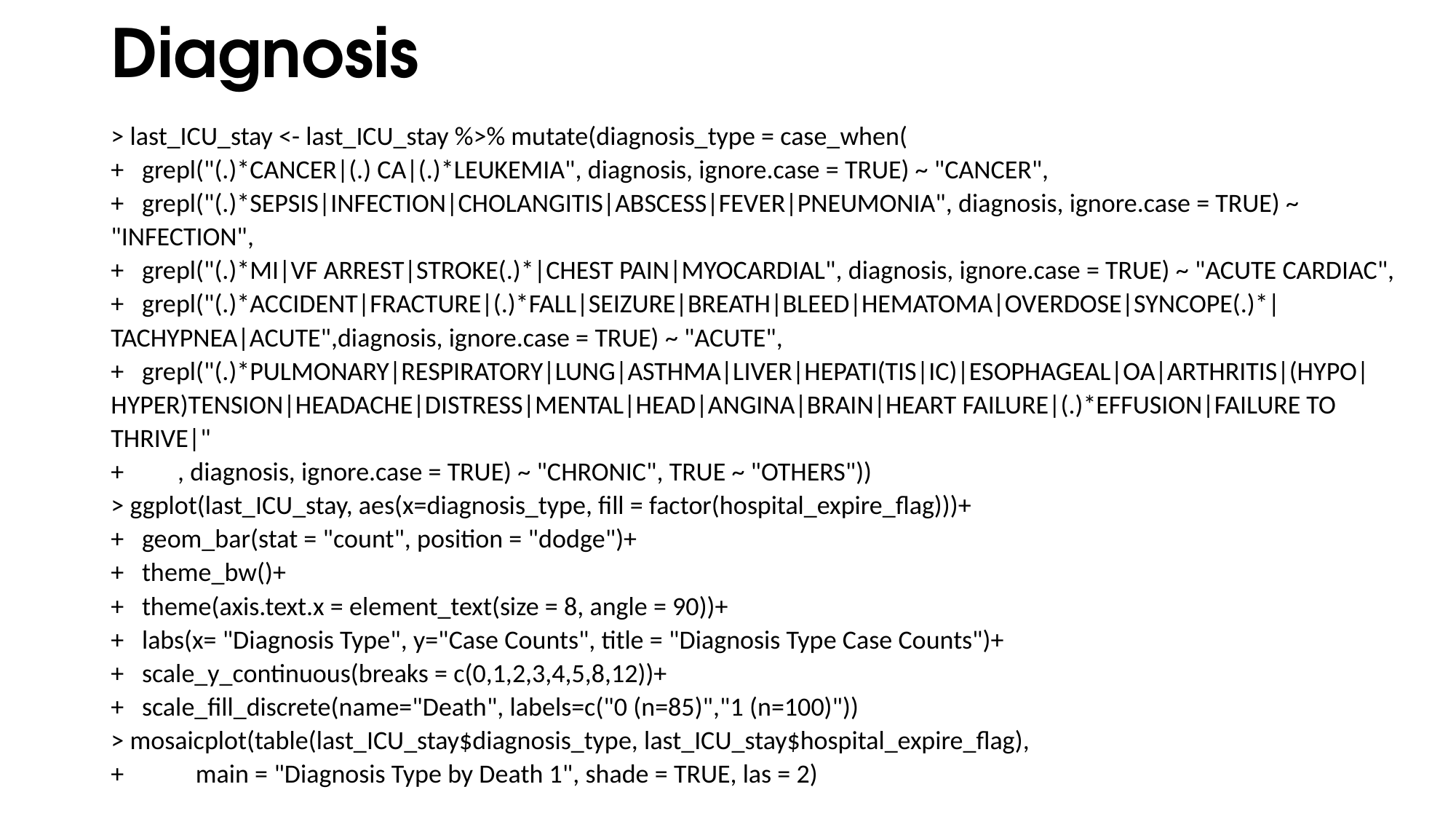

# Diagnosis
> last_ICU_stay <- last_ICU_stay %>% mutate(diagnosis_type = case_when(
+   grepl("(.)*CANCER|(.) CA|(.)*LEUKEMIA", diagnosis, ignore.case = TRUE) ~ "CANCER",
+   grepl("(.)*SEPSIS|INFECTION|CHOLANGITIS|ABSCESS|FEVER|PNEUMONIA", diagnosis, ignore.case = TRUE) ~ "INFECTION",
+   grepl("(.)*MI|VF ARREST|STROKE(.)*|CHEST PAIN|MYOCARDIAL", diagnosis, ignore.case = TRUE) ~ "ACUTE CARDIAC",
+   grepl("(.)*ACCIDENT|FRACTURE|(.)*FALL|SEIZURE|BREATH|BLEED|HEMATOMA|OVERDOSE|SYNCOPE(.)*|TACHYPNEA|ACUTE",diagnosis, ignore.case = TRUE) ~ "ACUTE",
+   grepl("(.)*PULMONARY|RESPIRATORY|LUNG|ASTHMA|LIVER|HEPATI(TIS|IC)|ESOPHAGEAL|OA|ARTHRITIS|(HYPO|HYPER)TENSION|HEADACHE|DISTRESS|MENTAL|HEAD|ANGINA|BRAIN|HEART FAILURE|(.)*EFFUSION|FAILURE TO THRIVE|"
+         , diagnosis, ignore.case = TRUE) ~ "CHRONIC", TRUE ~ "OTHERS"))
> ggplot(last_ICU_stay, aes(x=diagnosis_type, fill = factor(hospital_expire_flag)))+
+   geom_bar(stat = "count", position = "dodge")+
+   theme_bw()+
+   theme(axis.text.x = element_text(size = 8, angle = 90))+
+   labs(x= "Diagnosis Type", y="Case Counts", title = "Diagnosis Type Case Counts")+
+   scale_y_continuous(breaks = c(0,1,2,3,4,5,8,12))+
+   scale_fill_discrete(name="Death", labels=c("0 (n=85)","1 (n=100)"))
> mosaicplot(table(last_ICU_stay$diagnosis_type, last_ICU_stay$hospital_expire_flag),
+            main = "Diagnosis Type by Death 1", shade = TRUE, las = 2)